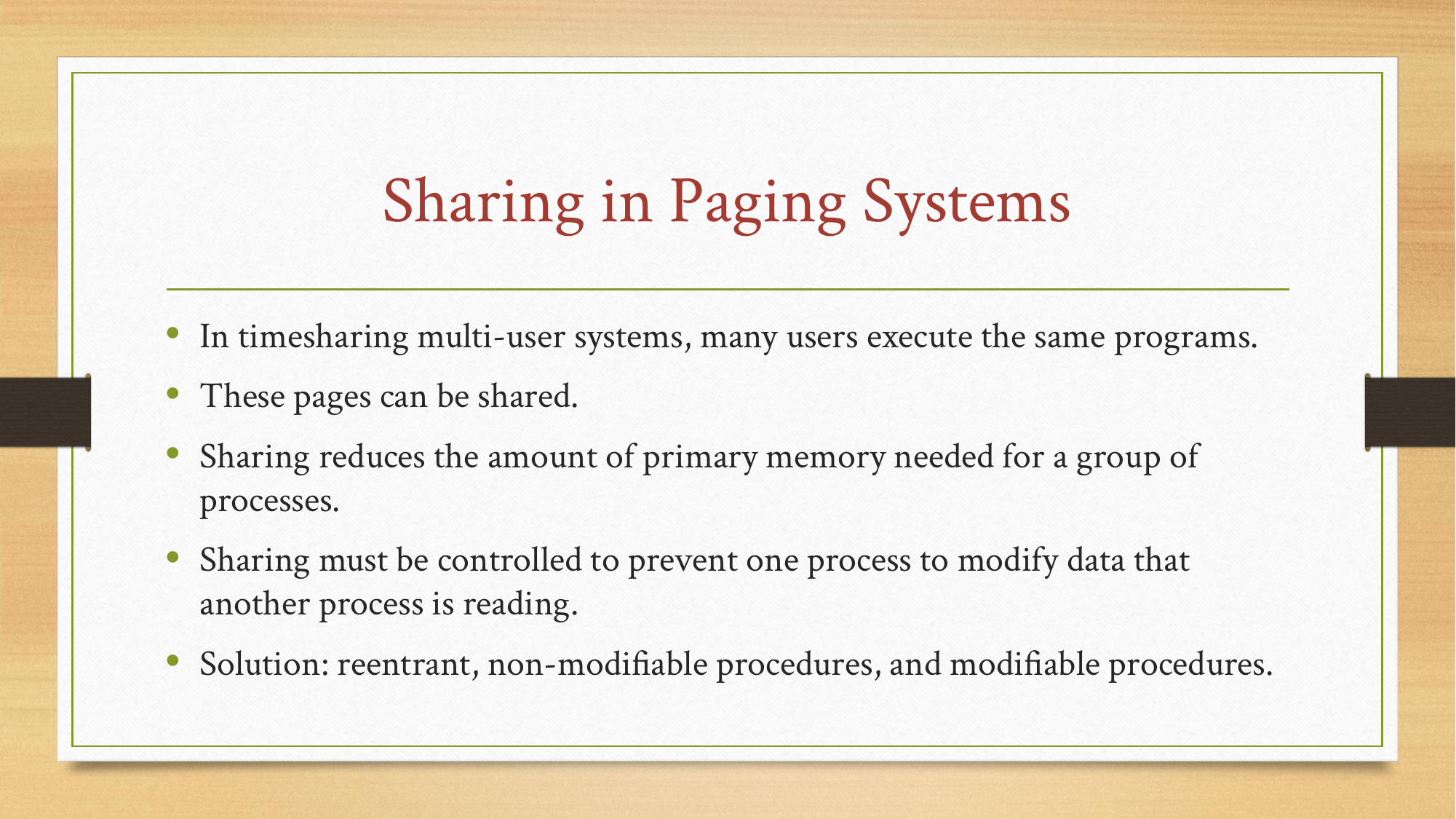

# Sharing in Paging Systems
In timesharing multi-user systems, many users execute the same programs.
These pages can be shared.
Sharing reduces the amount of primary memory needed for a group of processes.
Sharing must be controlled to prevent one process to modify data that another process is reading.
Solution: reentrant, non-modifiable procedures, and modifiable procedures.